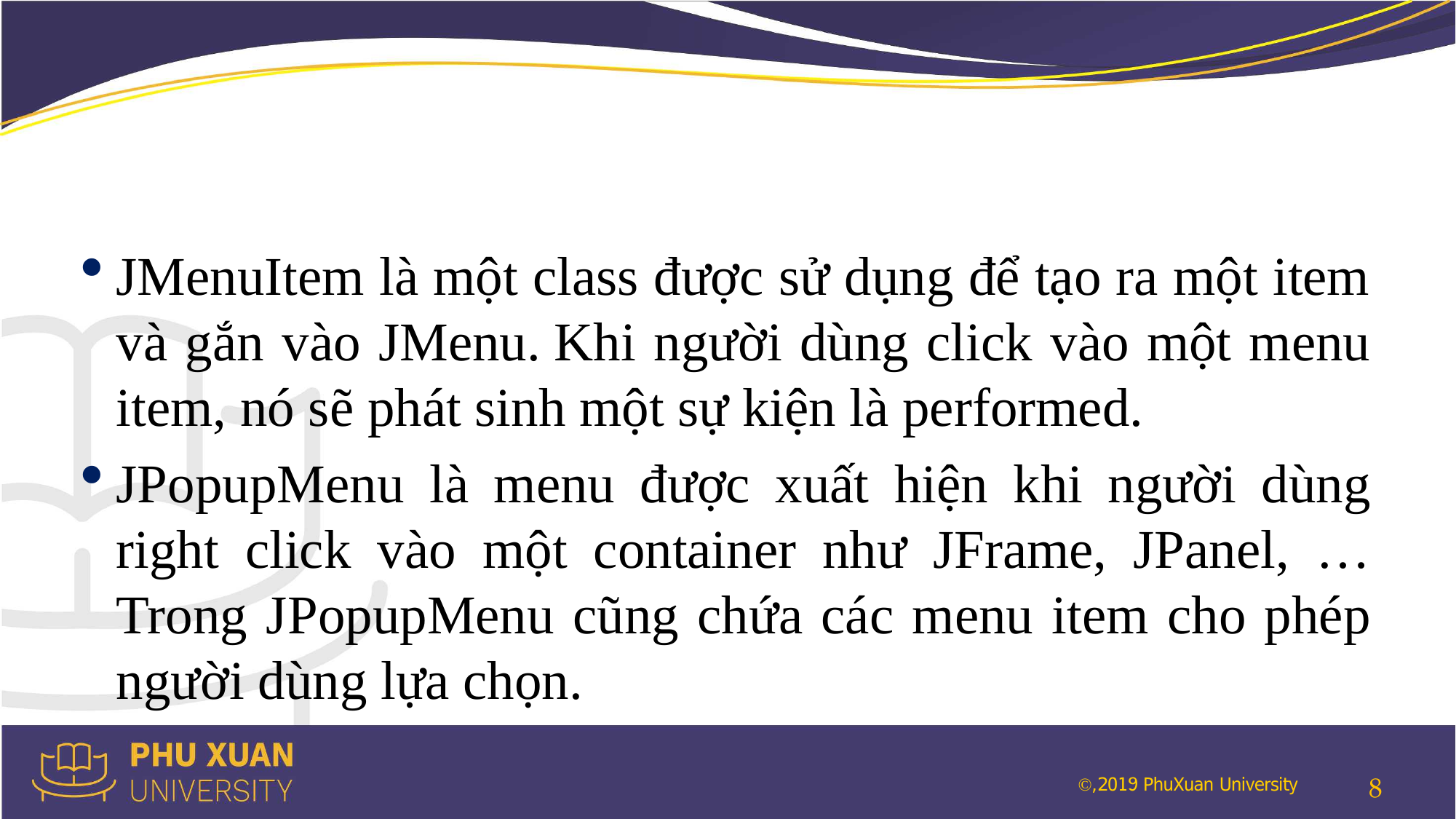

#
JMenuItem là một class được sử dụng để tạo ra một item và gắn vào JMenu. Khi người dùng click vào một menu item, nó sẽ phát sinh một sự kiện là performed.
JPopupMenu là menu được xuất hiện khi người dùng right click vào một container như JFrame, JPanel, … Trong JPopupMenu cũng chứa các menu item cho phép người dùng lựa chọn.
8